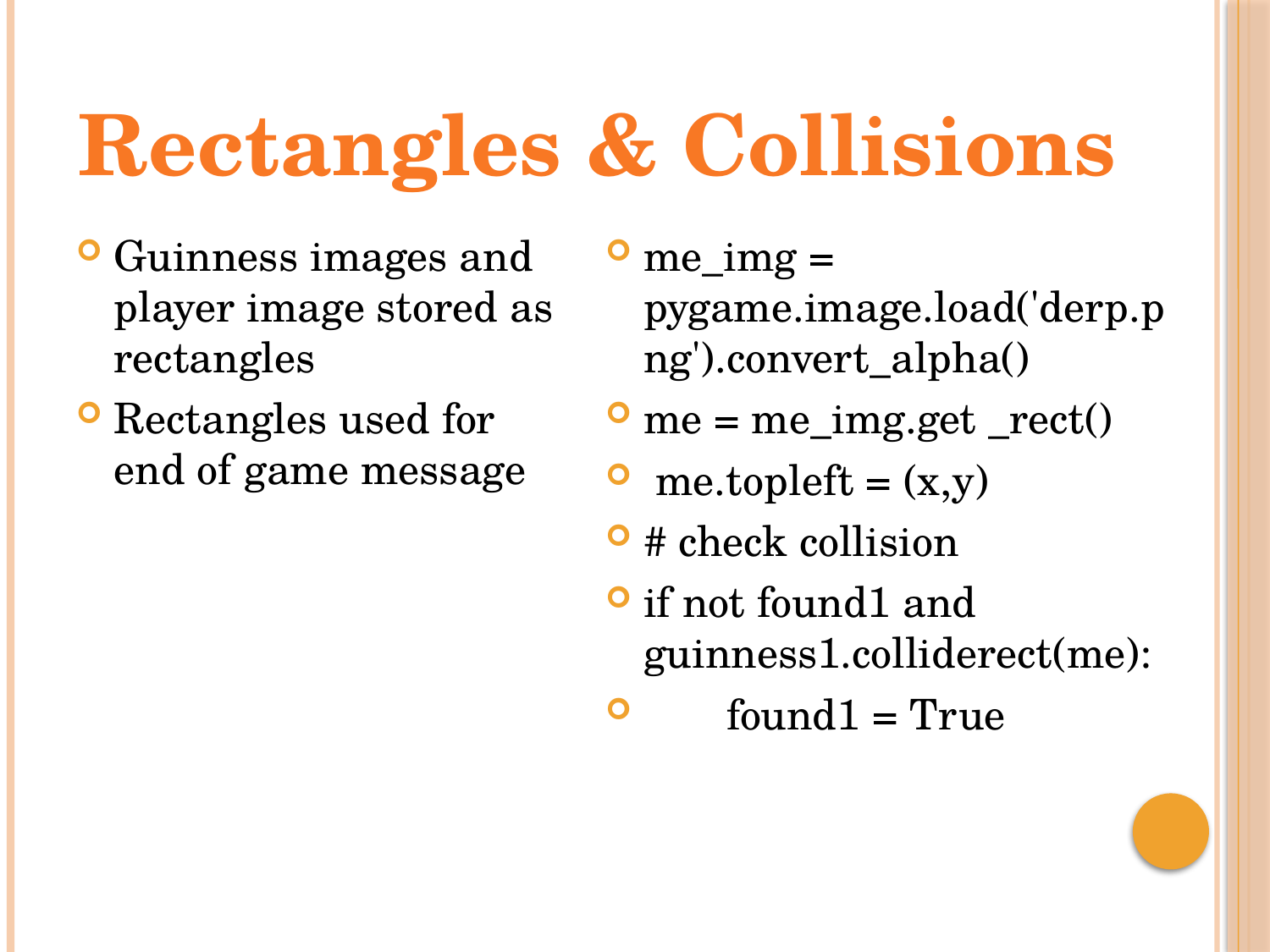

Rectangles & Collisions
Guinness images and player image stored as rectangles
Rectangles used for end of game message
me_img = pygame.image.load('derp.png').convert_alpha()
me = me_img.get _rect()
 me.topleft = (x,y)
# check collision
if not found1 and guinness1.colliderect(me):
       found1 = True